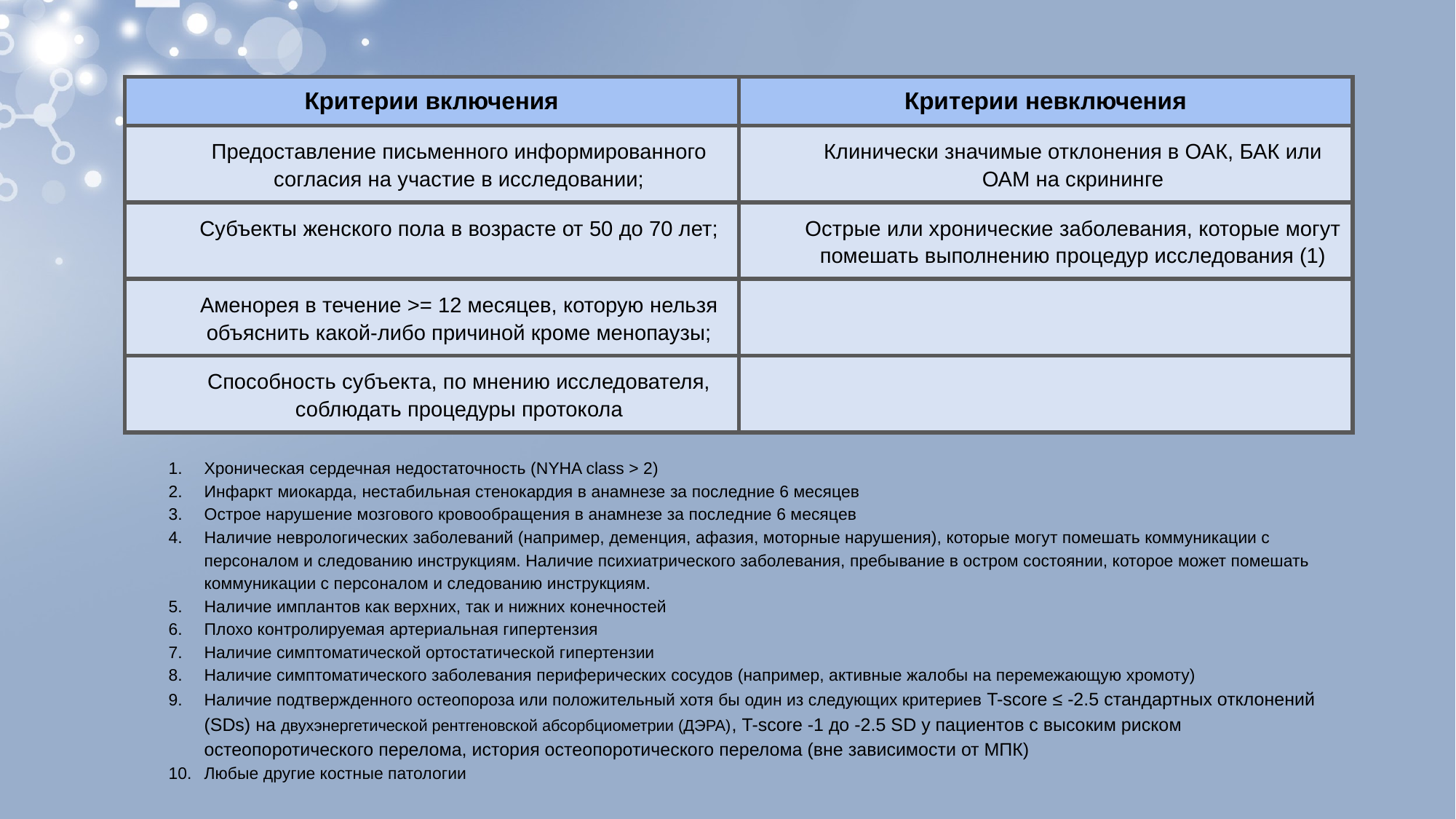

| Критерии включения | Критерии невключения |
| --- | --- |
| Предоставление письменного информированного согласия на участие в исследовании; | Клинически значимые отклонения в ОАК, БАК или ОАМ на скрининге |
| Субъекты женского пола в возрасте от 50 до 70 лет; | Острые или хронические заболевания, которые могут помешать выполнению процедур исследования (1) |
| Аменорея в течение >= 12 месяцев, которую нельзя объяснить какой-либо причиной кроме менопаузы; |  |
| Способность субъекта, по мнению исследователя, соблюдать процедуры протокола |  |
Хроническая сердечная недостаточность (NYHA class > 2)
Инфаркт миокарда, нестабильная стенокардия в анамнезе за последние 6 месяцев
Острое нарушение мозгового кровообращения в анамнезе за последние 6 месяцев
Наличие неврологических заболеваний (например, деменция, афазия, моторные нарушения), которые могут помешать коммуникации с персоналом и следованию инструкциям. Наличие психиатрического заболевания, пребывание в остром состоянии, которое может помешать коммуникации с персоналом и следованию инструкциям.
Наличие имплантов как верхних, так и нижних конечностей
Плохо контролируемая артериальная гипертензия
Наличие симптоматической ортостатической гипертензии
Наличие симптоматического заболевания периферических сосудов (например, активные жалобы на перемежающую хромоту)
Наличие подтвержденного остеопороза или положительный хотя бы один из следующих критериев T-score ≤ -2.5 стандартных отклонений (SDs) на двухэнергетической рентгеновской абсорбциометрии (ДЭРА), T-score -1 до -2.5 SD у пациентов с высоким риском остеопоротического перелома, история остеопоротического перелома (вне зависимости от МПК)
Любые другие костные патологии